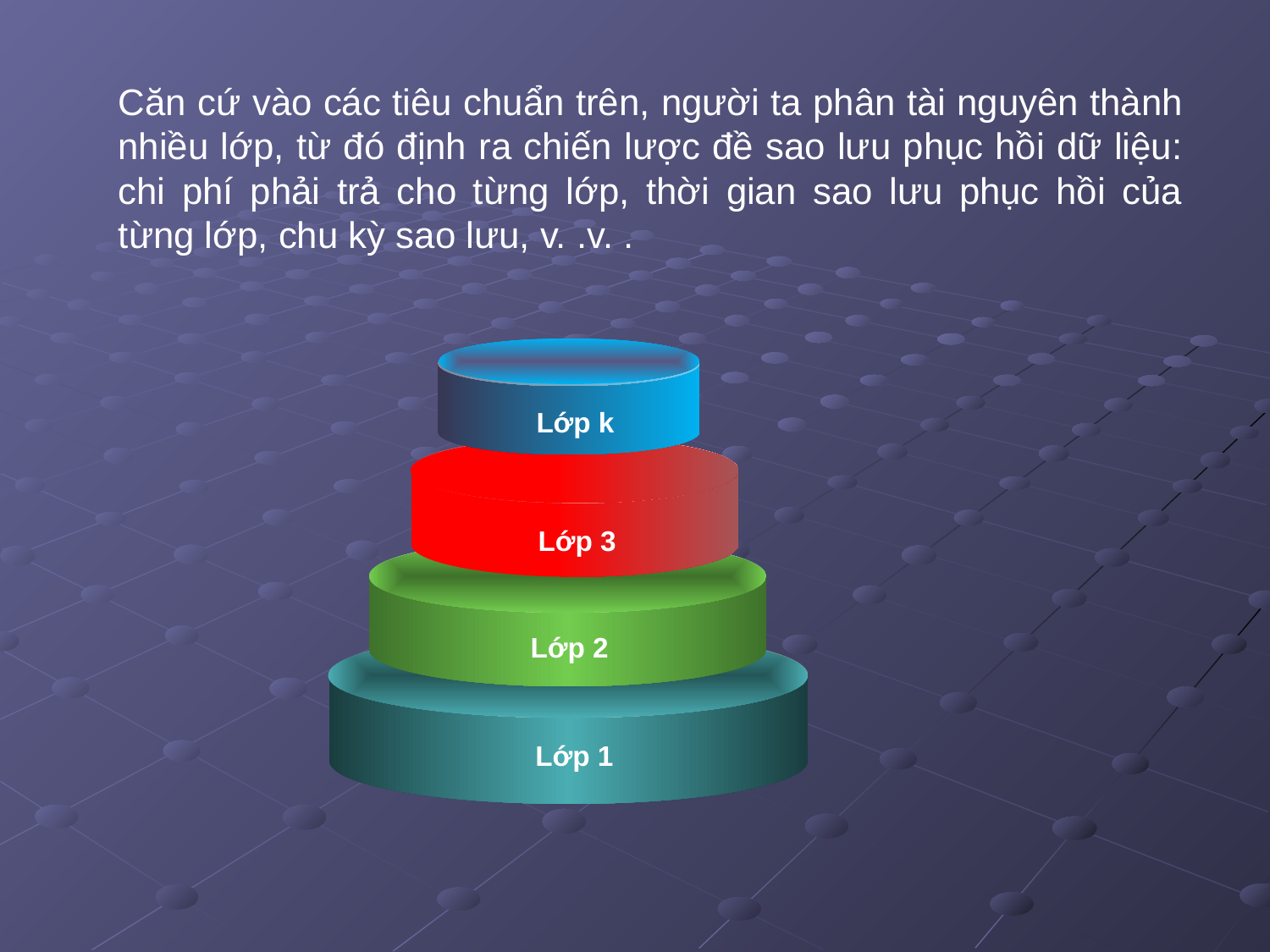

Căn cứ vào các tiêu chuẩn trên, người ta phân tài nguyên thành nhiều lớp, từ đó định ra chiến lược đề sao lưu phục hồi dữ liệu: chi phí phải trả cho từng lớp, thời gian sao lưu phục hồi của từng lớp, chu kỳ sao lưu, v. .v. .

Lớp k

Lớp 3

Lớp 2

Lớp 1